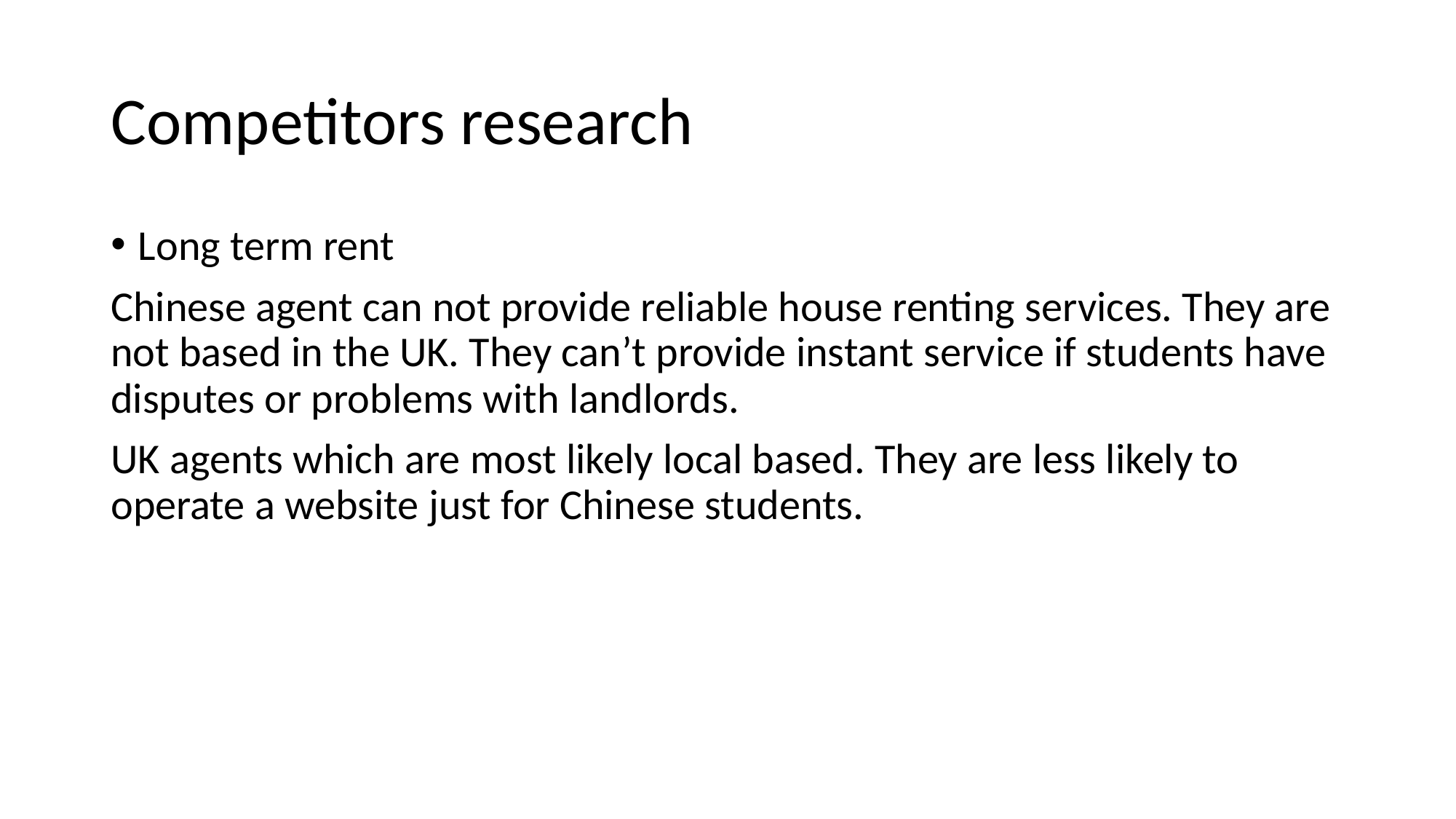

# Competitors research
Long term rent
Chinese agent can not provide reliable house renting services. They are not based in the UK. They can’t provide instant service if students have disputes or problems with landlords.
UK agents which are most likely local based. They are less likely to operate a website just for Chinese students.